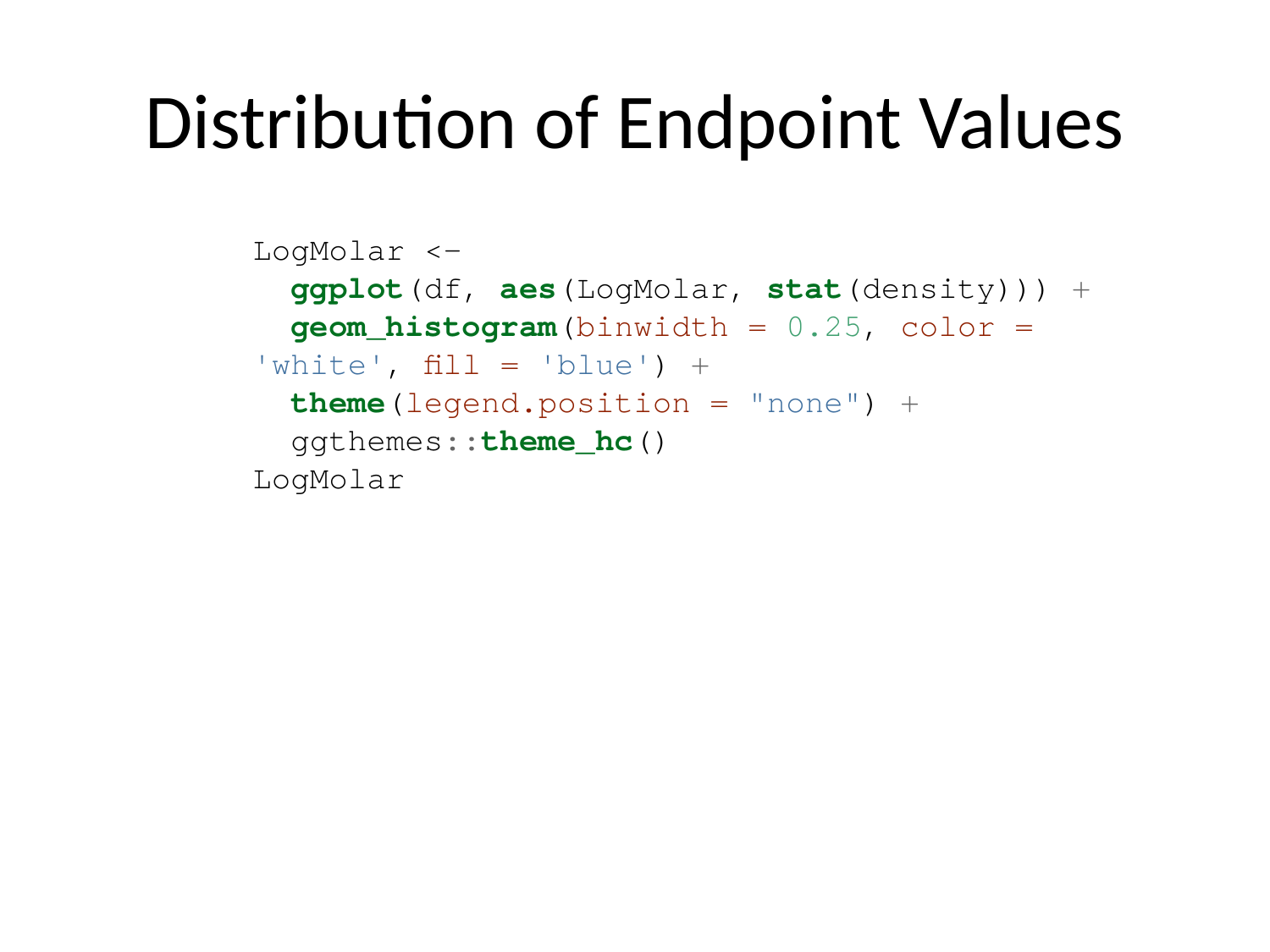

# Distribution of Endpoint Values
LogMolar <-
  ggplot(df, aes(LogMolar, stat(density))) +
  geom_histogram(binwidth = 0.25, color = 'white', fill = 'blue') +
  theme(legend.position = "none") +
  ggthemes::theme_hc()
LogMolar